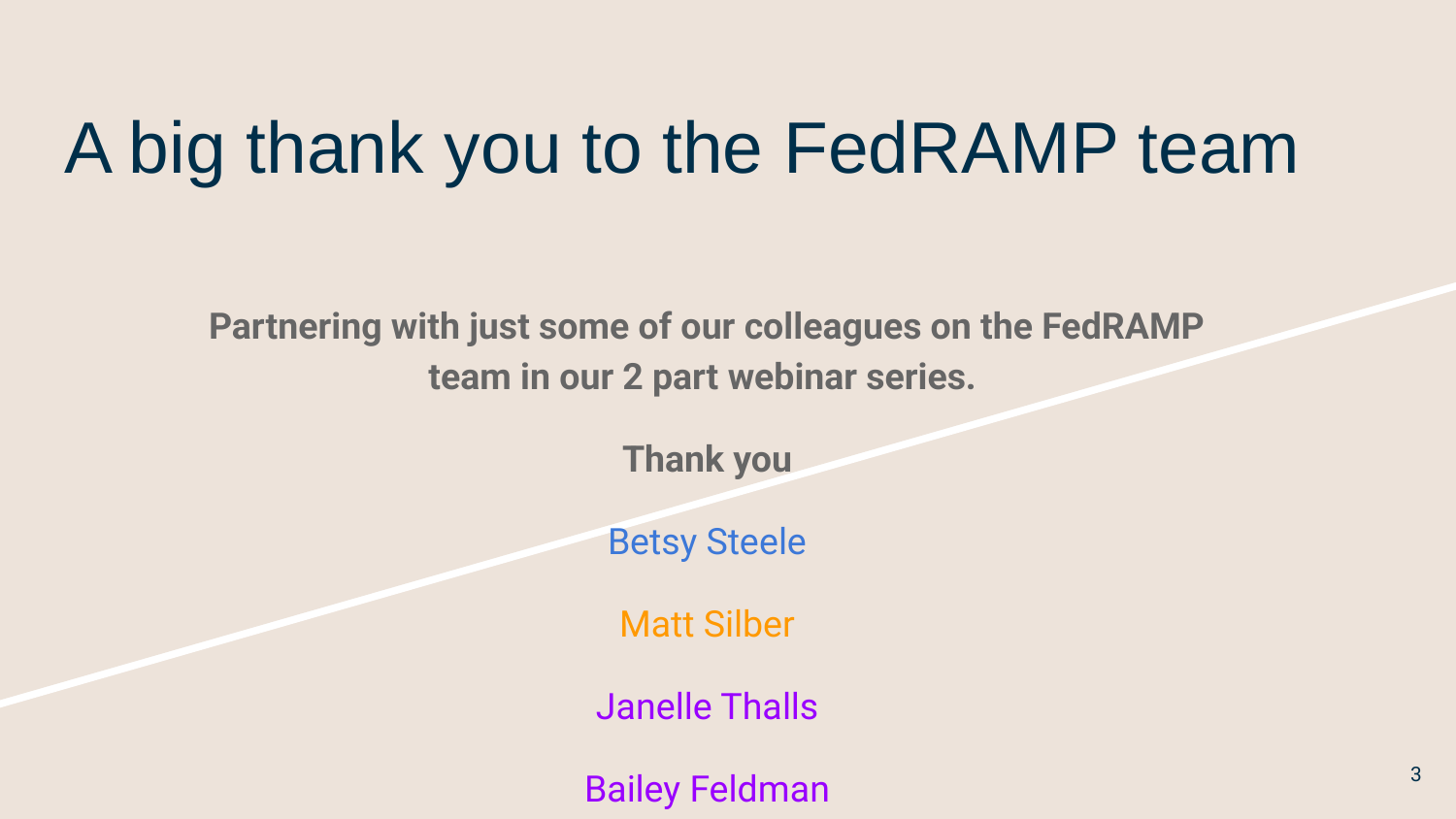

# A big thank you to the FedRAMP team
Partnering with just some of our colleagues on the FedRAMP team in our 2 part webinar series.
Thank you
Betsy Steele
Matt Silber
Janelle Thalls
Bailey Feldman

3